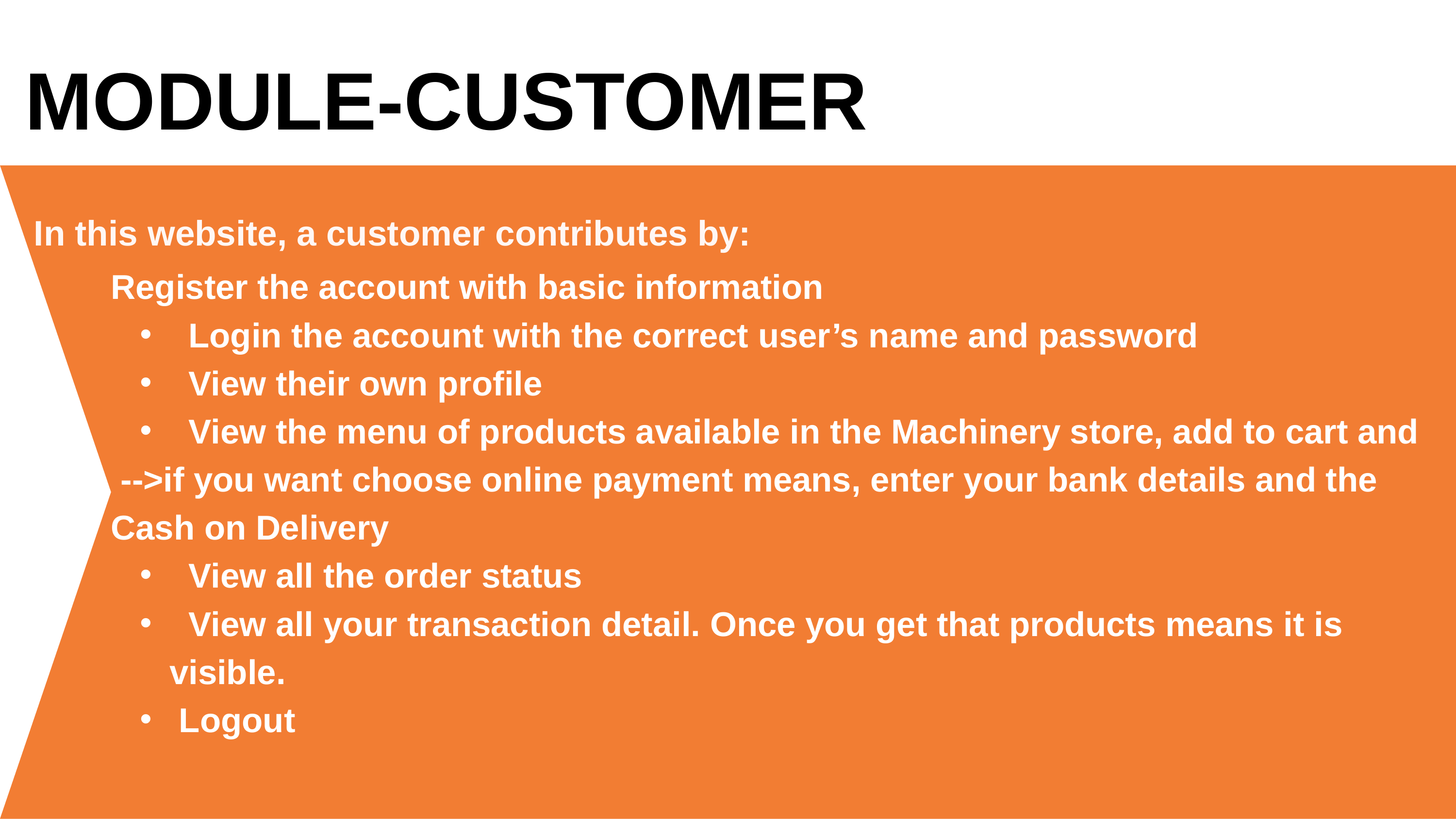

MODULE-CUSTOMER
In this website, a customer contributes by:

Register the account with basic information
  Login the account with the correct user’s name and password
  View their own profile
  View the menu of products available in the Machinery store, add to cart and
 -->if you want choose online payment means, enter your bank details and the Cash on Delivery
  View all the order status
  View all your transaction detail. Once you get that products means it is visible.
 Logout